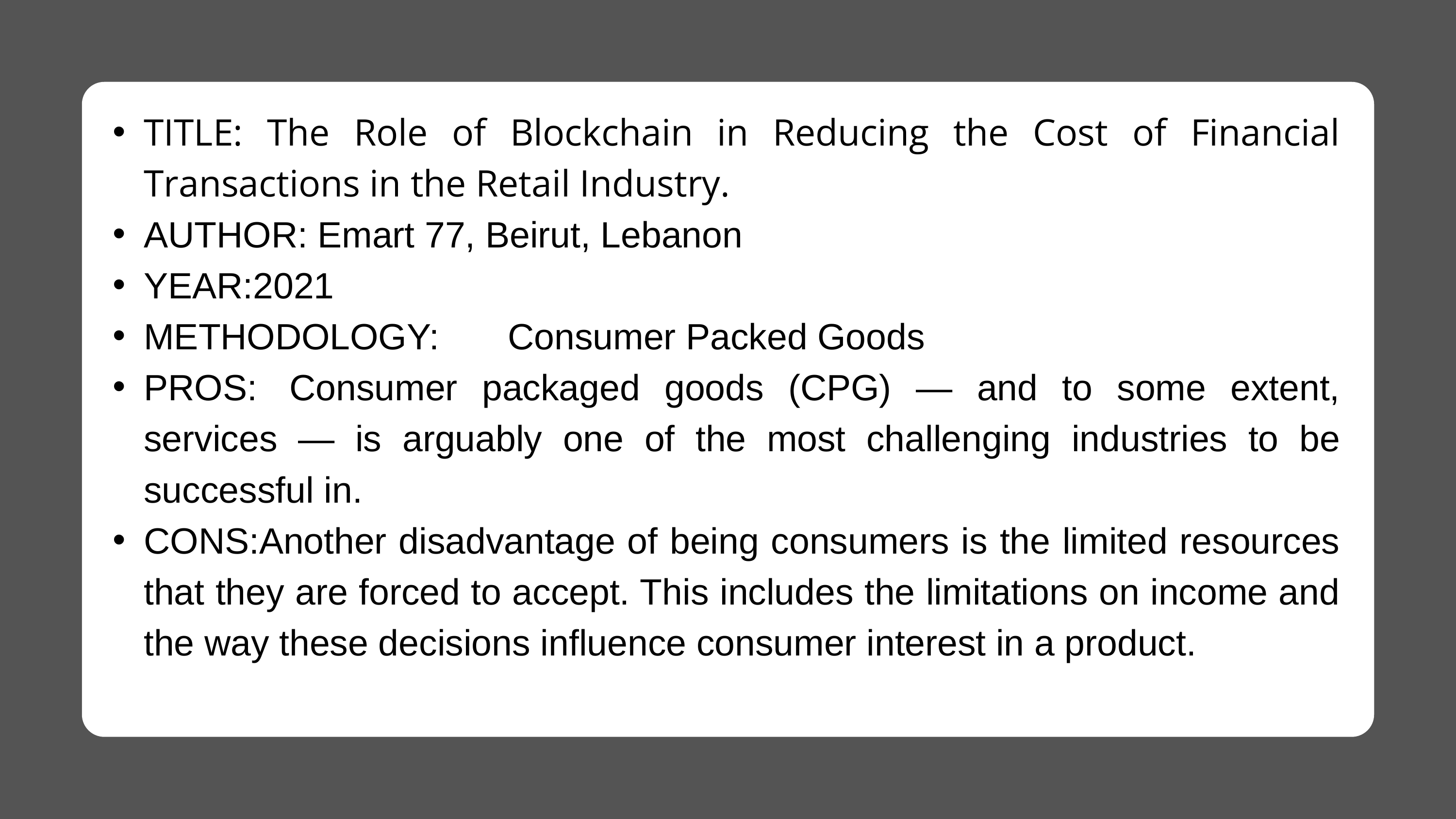

TITLE: The Role of Blockchain in Reducing the Cost of Financial Transactions in the Retail Industry.
AUTHOR: Emart 77, Beirut, Lebanon
YEAR:2021
METHODOLOGY:	Consumer Packed Goods
PROS:	Consumer packaged goods (CPG) — and to some extent, services — is arguably one of the most challenging industries to be successful in.
CONS:Another disadvantage of being consumers is the limited resources that they are forced to accept. This includes the limitations on income and the way these decisions influence consumer interest in a product.